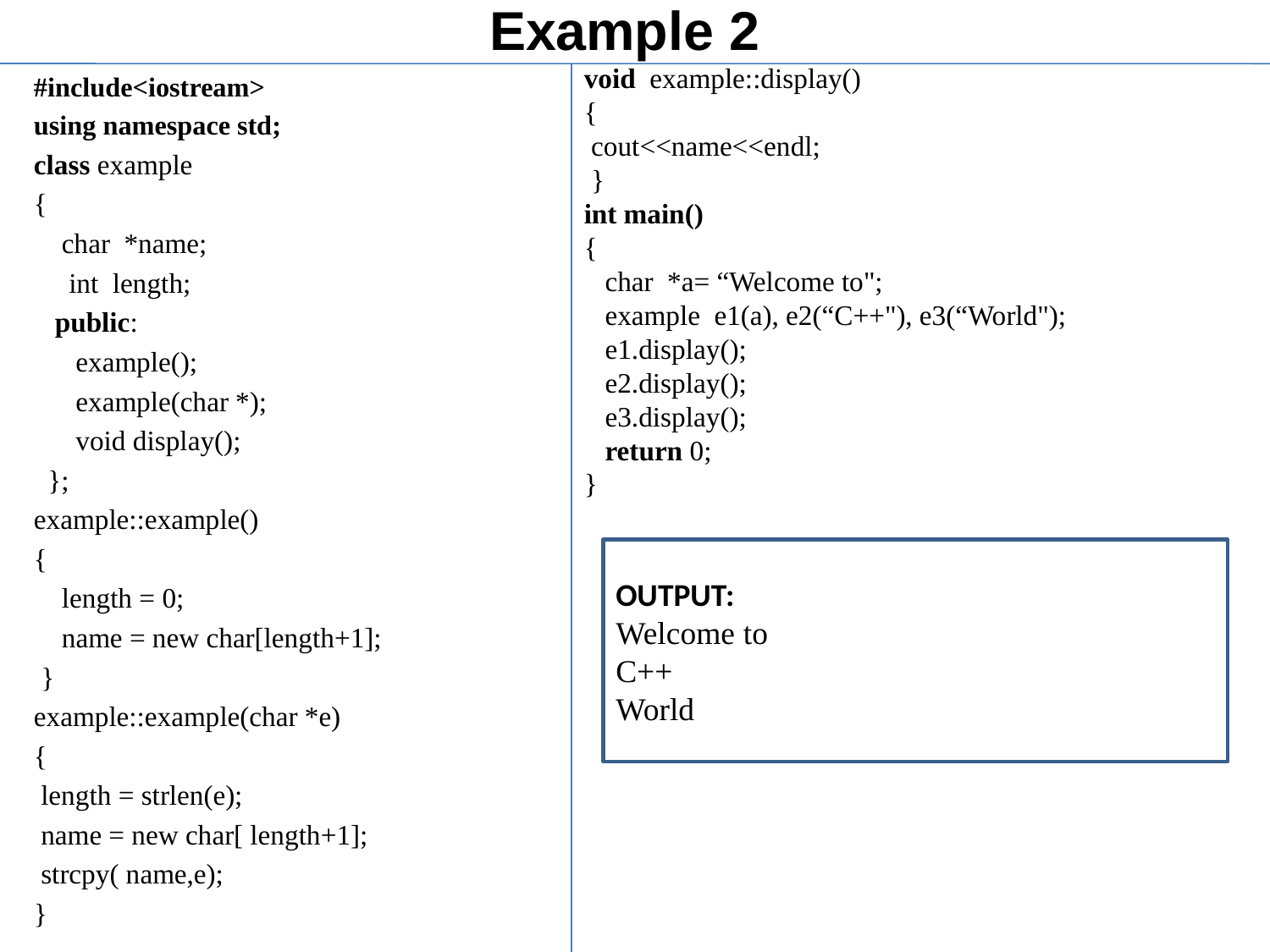

# Example 2
#include<iostream>
using namespace std;
class example
{
    char  *name;
     int  length;
   public:
      example();
      example(char *);
      void display();
  };
example::example()
{
    length = 0;
    name = new char[length+1];
 }
example::example(char *e)
{
 length = strlen(e);
 name = new char[ length+1];
 strcpy( name,e);
}

void  example::display()
{
 cout<<name<<endl;
 }
int main()
{
   char  *a= “Welcome to";
   example  e1(a), e2(“C++"), e3(“World");
   e1.display();
   e2.display();
   e3.display();
   return 0;
}
OUTPUT:
Welcome to
C++
World